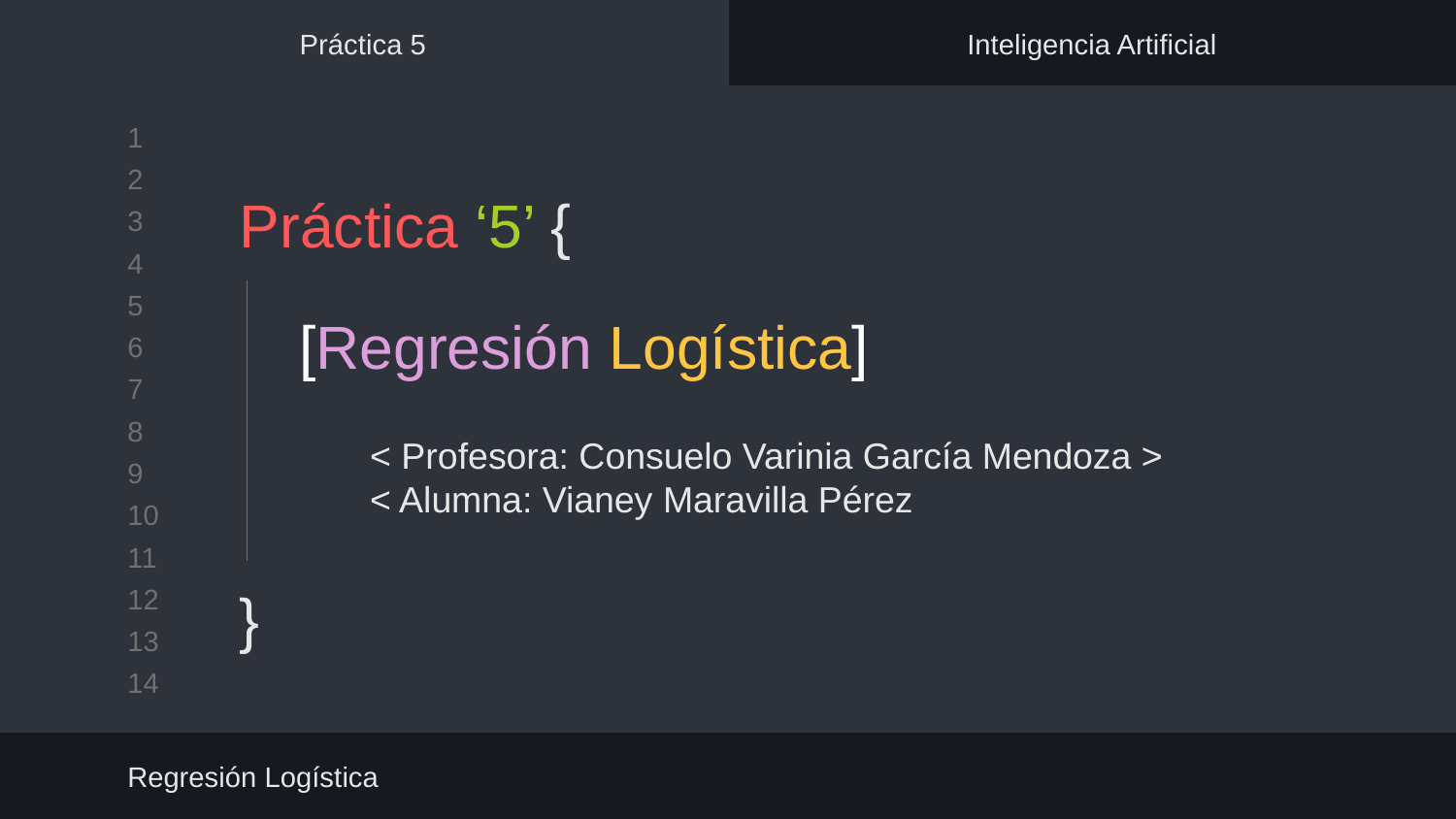

Práctica 5
Inteligencia Artificial
# Práctica ‘5’ {
}
[Regresión Logística]
< Profesora: Consuelo Varinia García Mendoza >
< Alumna: Vianey Maravilla Pérez
Regresión Logística